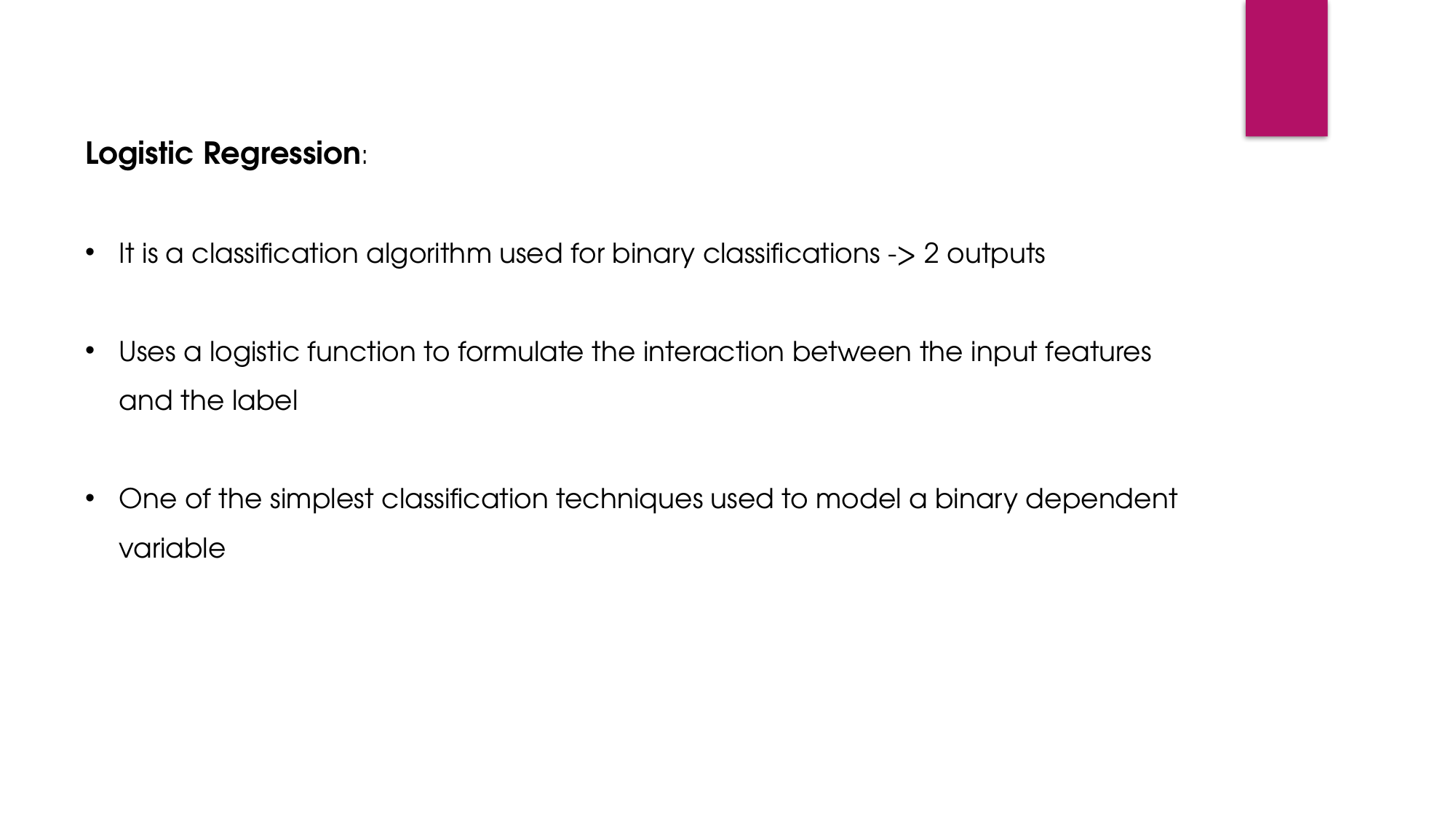

Logistic Regression:

It is a classification algorithm used for binary classifications -> 2 outputs

Uses a logistic function to formulate the interaction between the input features and the label

One of the simplest classification techniques used to model a binary dependent variable